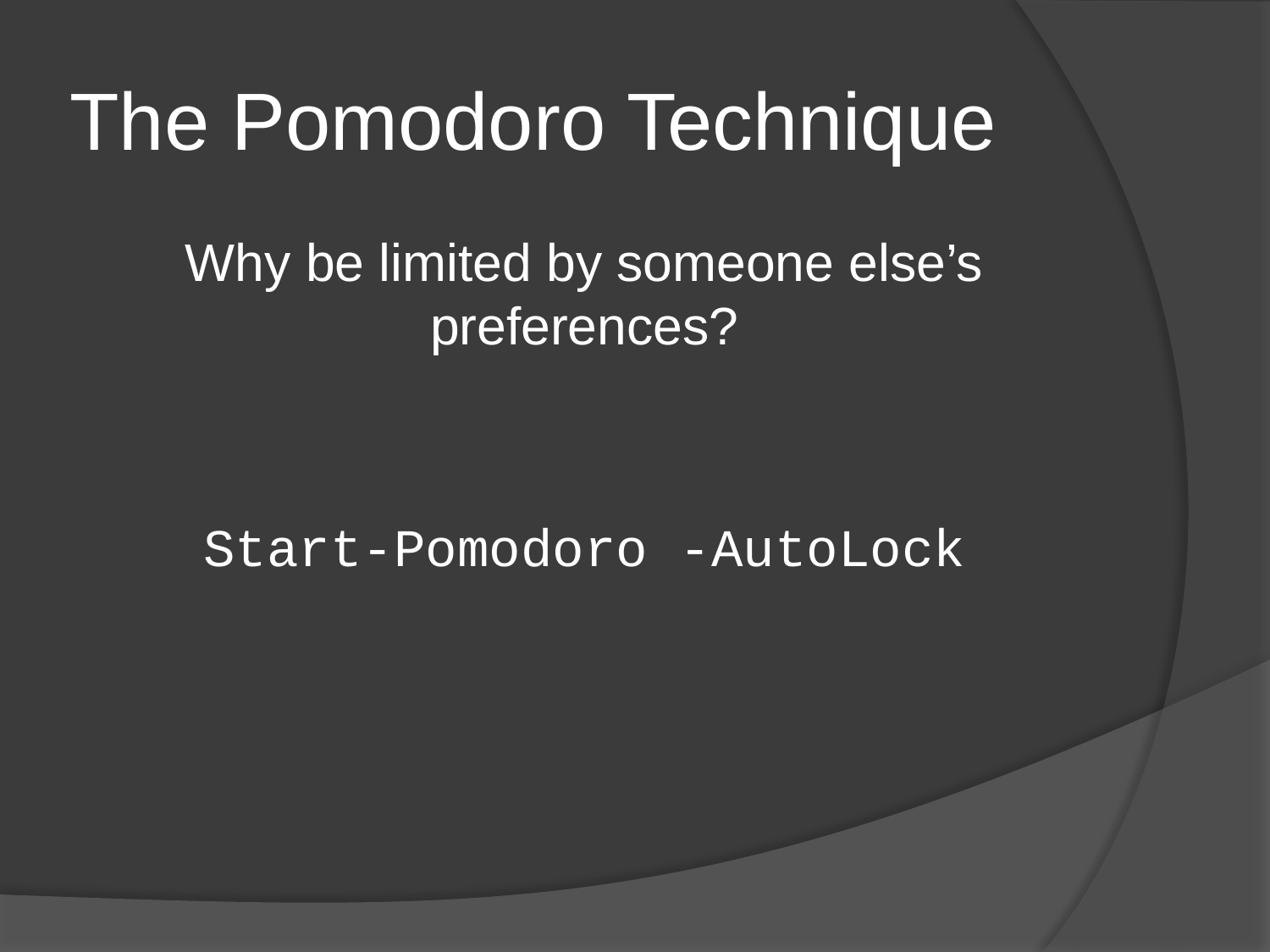

# The Pomodoro Technique
Why be limited by someone else’s preferences?

Start-Pomodoro -AutoLock